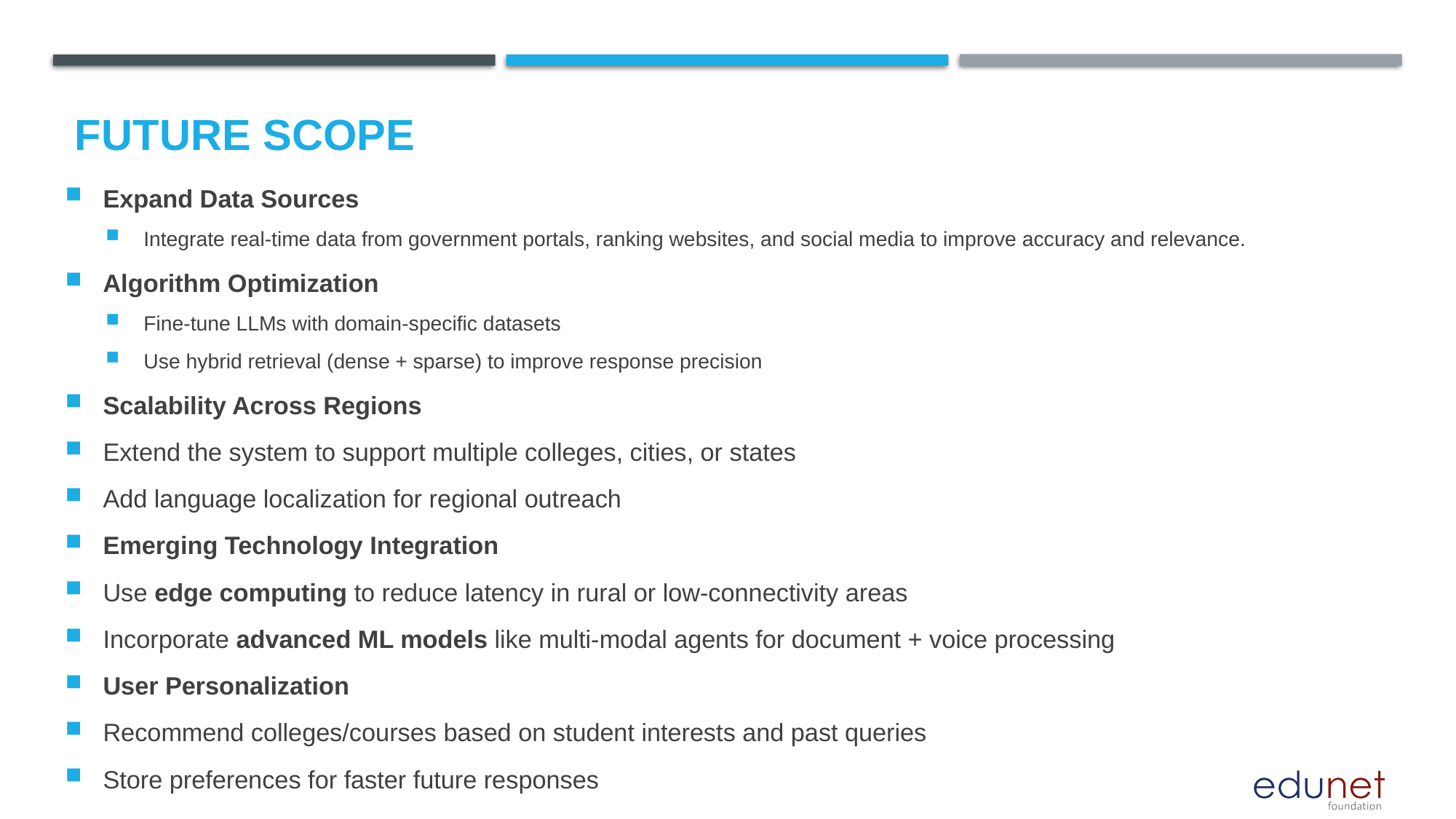

Future scope
Expand Data Sources
Integrate real-time data from government portals, ranking websites, and social media to improve accuracy and relevance.
Algorithm Optimization
Fine-tune LLMs with domain-specific datasets
Use hybrid retrieval (dense + sparse) to improve response precision
Scalability Across Regions
Extend the system to support multiple colleges, cities, or states
Add language localization for regional outreach
Emerging Technology Integration
Use edge computing to reduce latency in rural or low-connectivity areas
Incorporate advanced ML models like multi-modal agents for document + voice processing
User Personalization
Recommend colleges/courses based on student interests and past queries
Store preferences for faster future responses